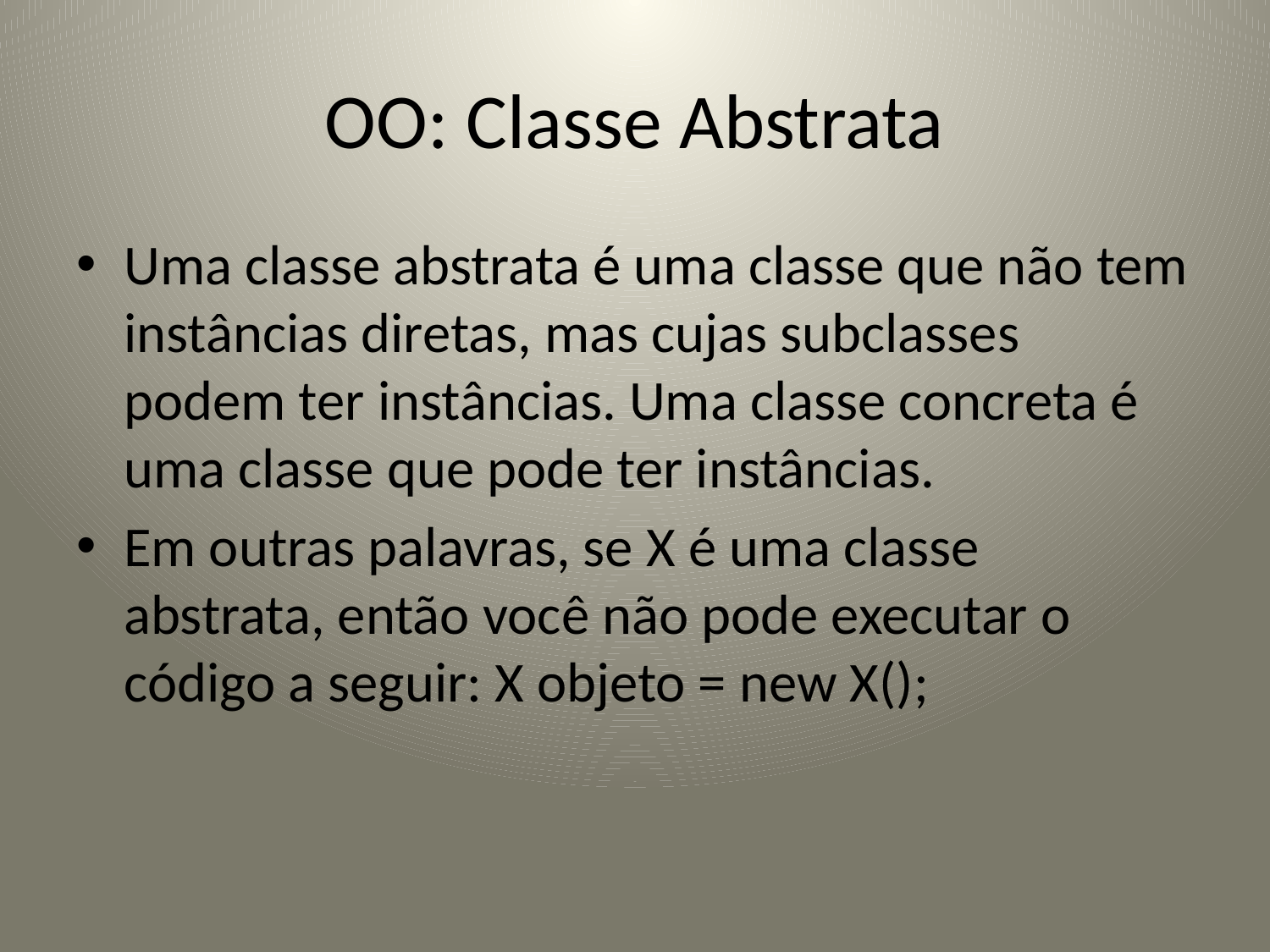

# OO: Classe Abstrata
Uma classe abstrata é uma classe que não tem instâncias diretas, mas cujas subclasses podem ter instâncias. Uma classe concreta é uma classe que pode ter instâncias.
Em outras palavras, se X é uma classe abstrata, então você não pode executar o código a seguir: X objeto = new X();